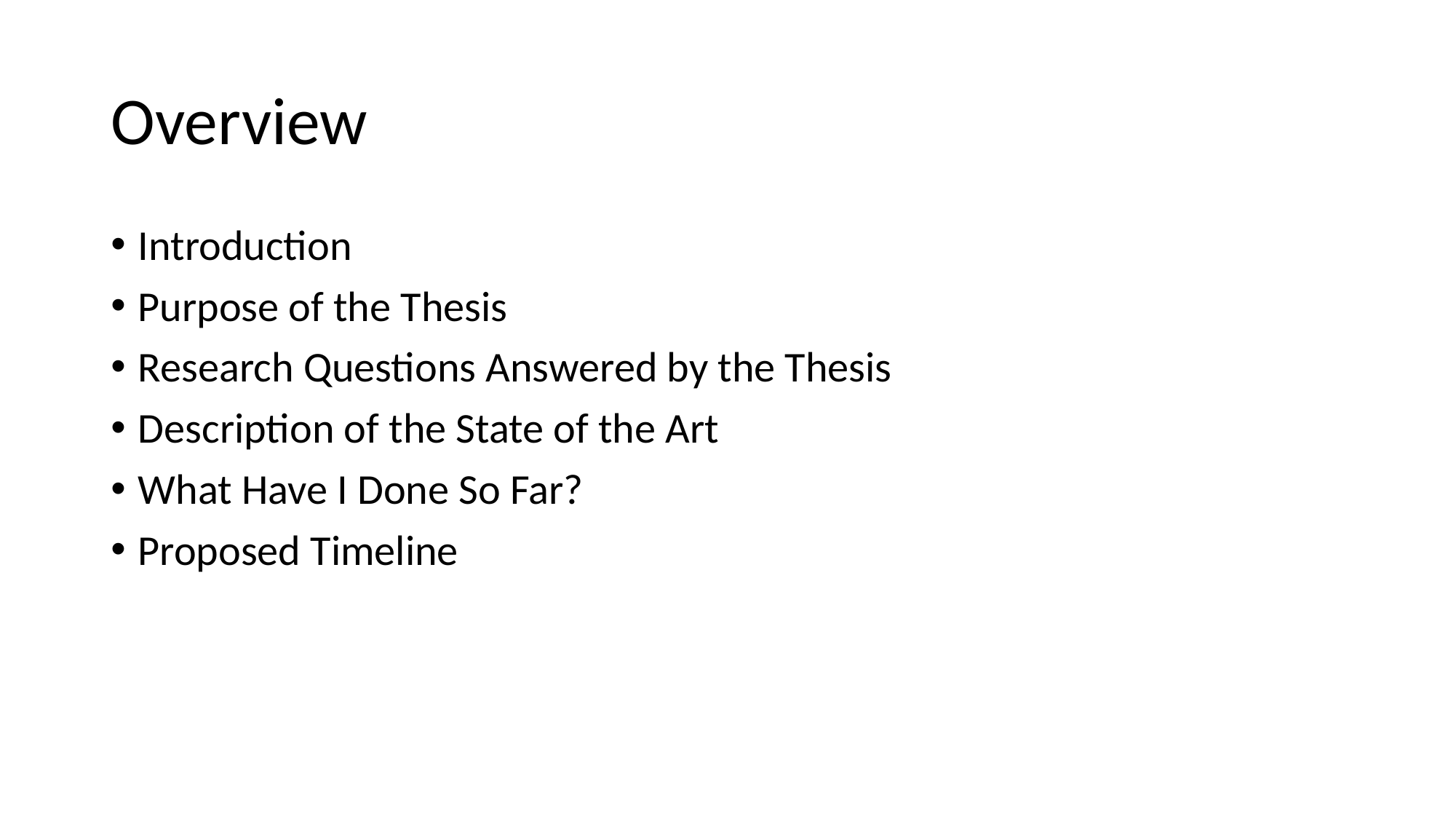

# Overview
Introduction
Purpose of the Thesis
Research Questions Answered by the Thesis
Description of the State of the Art
What Have I Done So Far?
Proposed Timeline